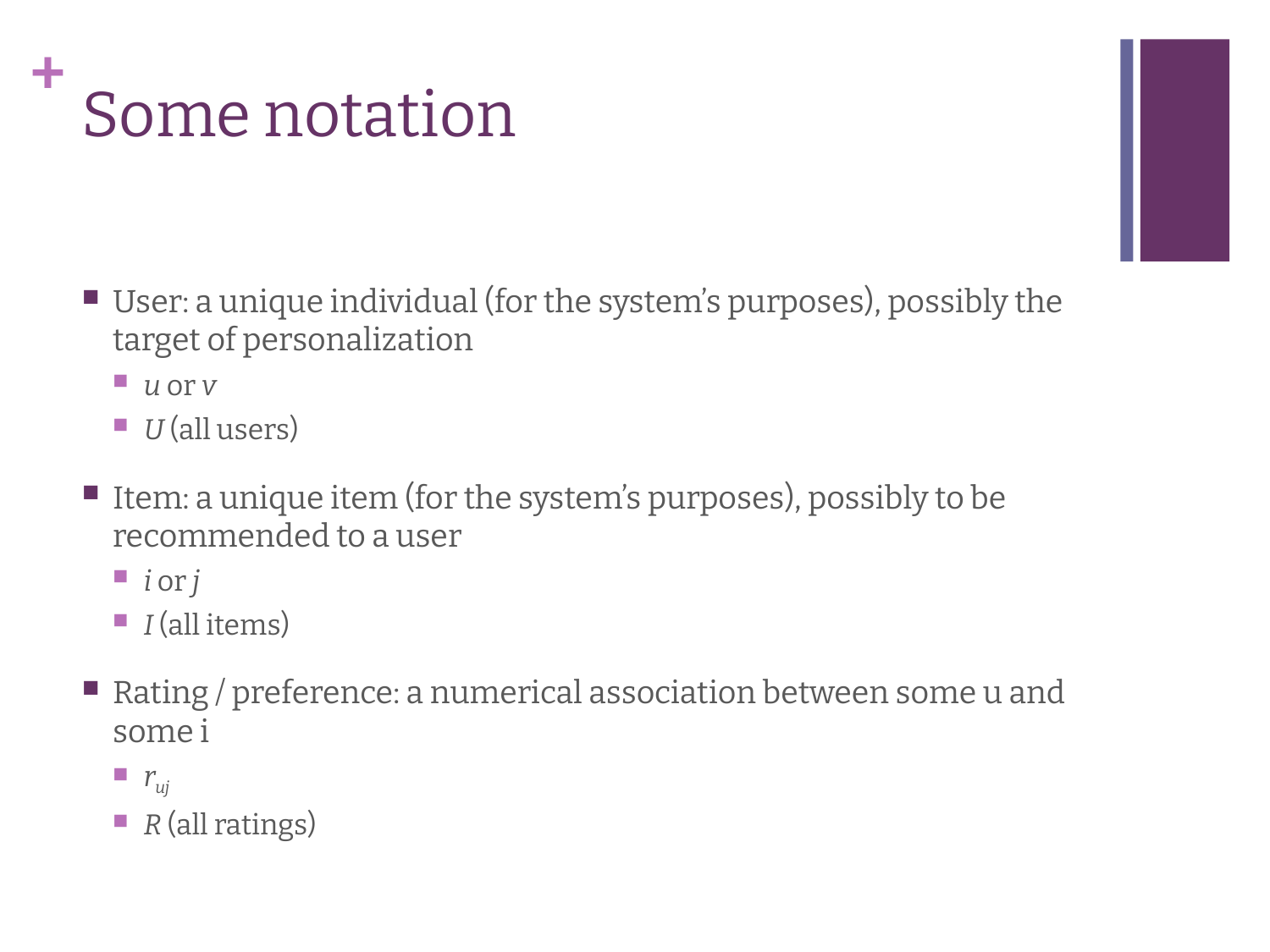

# Some notation
User: a unique individual (for the system’s purposes), possibly the target of personalization
u or v
U (all users)
Item: a unique item (for the system’s purposes), possibly to be recommended to a user
i or j
I (all items)
Rating / preference: a numerical association between some u and some i
ruj
R (all ratings)